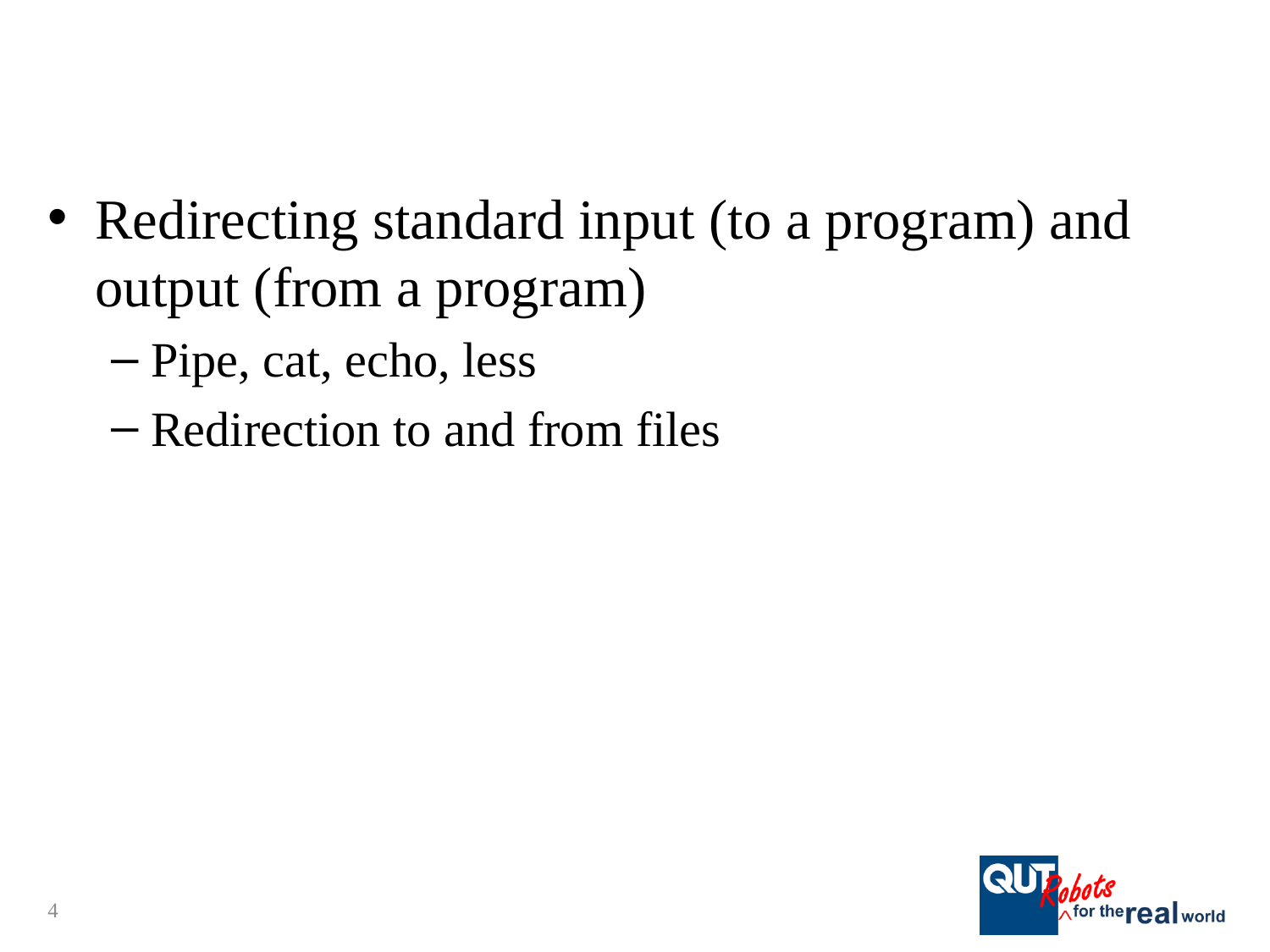

#
Redirecting standard input (to a program) and output (from a program)
Pipe, cat, echo, less
Redirection to and from files

4